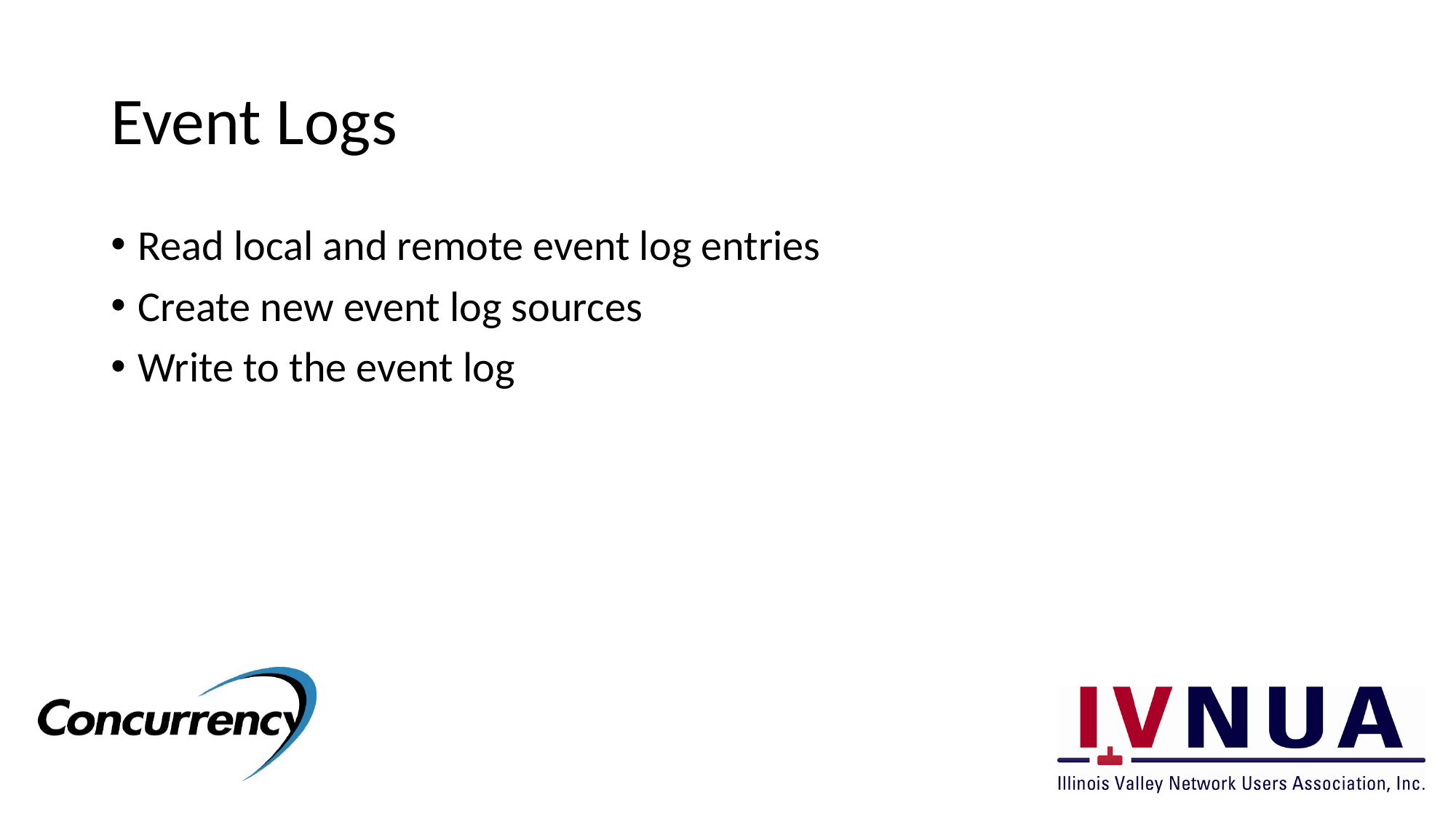

# Event Logs
Read local and remote event log entries
Create new event log sources
Write to the event log